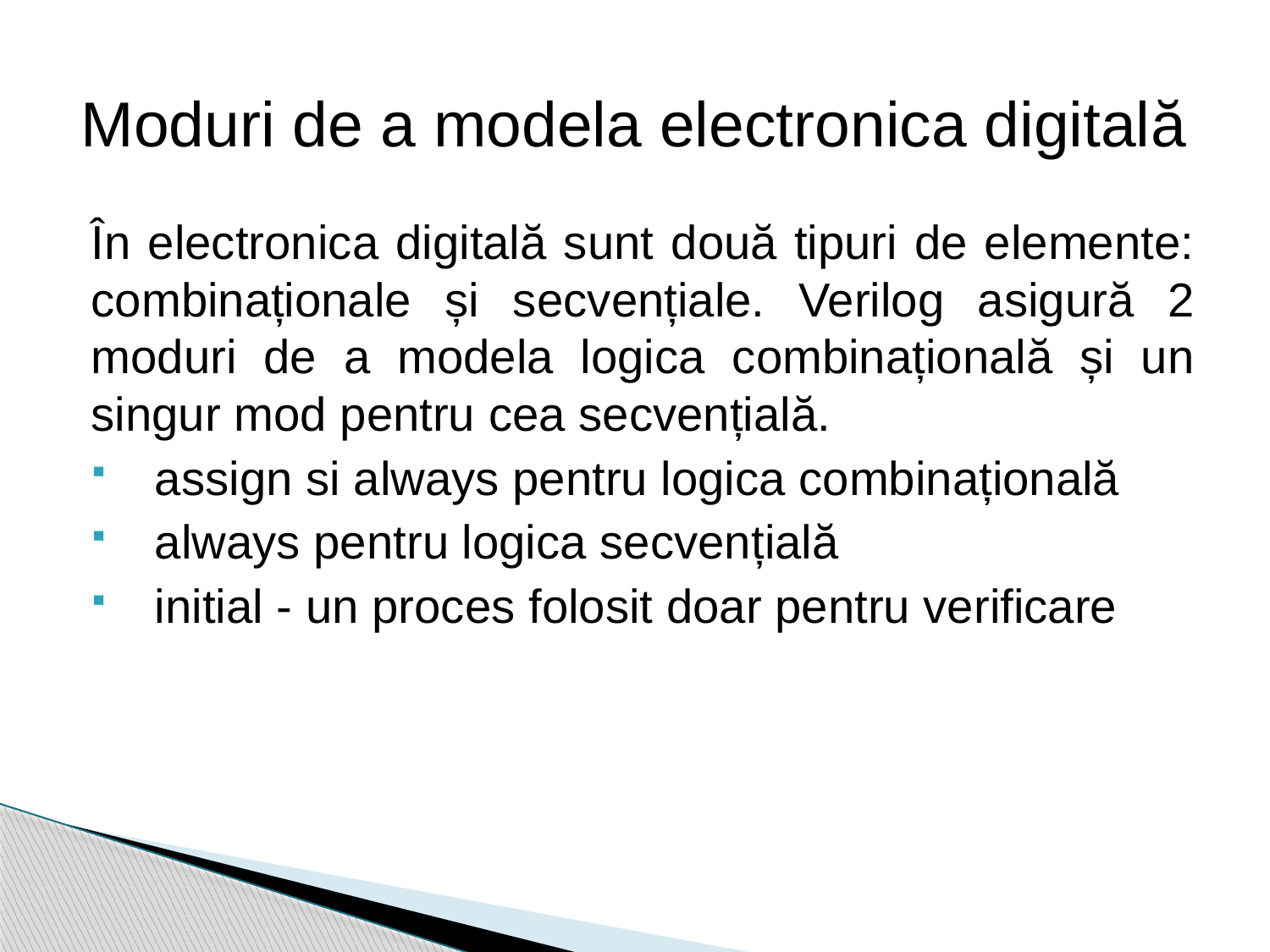

Moduri de a modela electronica digitală
În electronica digitală sunt două tipuri de elemente: combinaționale și secvențiale. Verilog asigură 2 moduri de a modela logica combinațională și un singur mod pentru cea secvențială.
assign si always pentru logica combinațională
always pentru logica secvențială
initial - un proces folosit doar pentru verificare